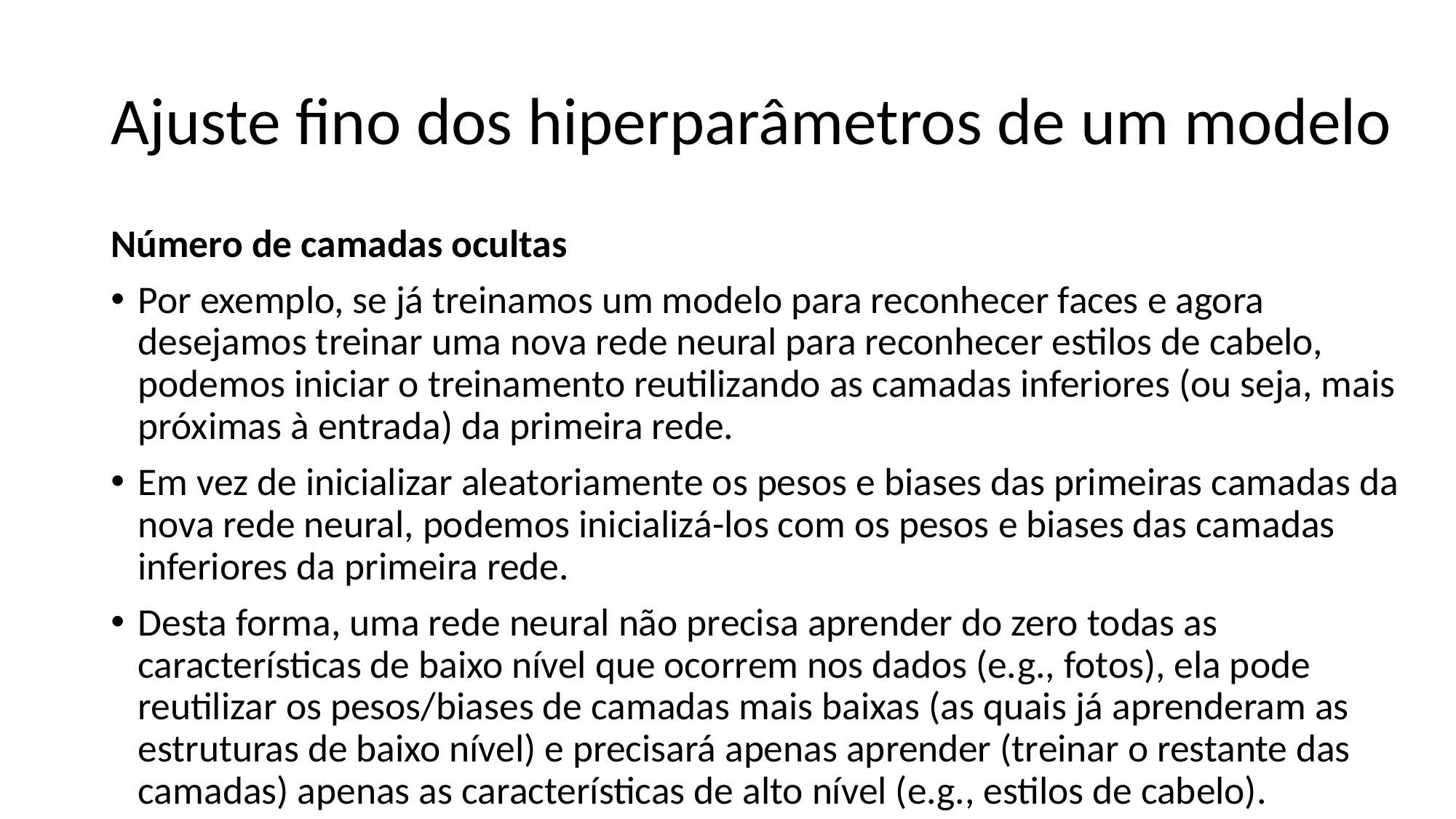

# Ajuste fino dos hiperparâmetros de um modelo
Número de camadas ocultas
Por exemplo, se já treinamos um modelo para reconhecer faces e agora desejamos treinar uma nova rede neural para reconhecer estilos de cabelo, podemos iniciar o treinamento reutilizando as camadas inferiores (ou seja, mais próximas à entrada) da primeira rede.
Em vez de inicializar aleatoriamente os pesos e biases das primeiras camadas da nova rede neural, podemos inicializá-los com os pesos e biases das camadas inferiores da primeira rede.
Desta forma, uma rede neural não precisa aprender do zero todas as características de baixo nível que ocorrem nos dados (e.g., fotos), ela pode reutilizar os pesos/biases de camadas mais baixas (as quais já aprenderam as estruturas de baixo nível) e precisará apenas aprender (treinar o restante das camadas) apenas as características de alto nível (e.g., estilos de cabelo).